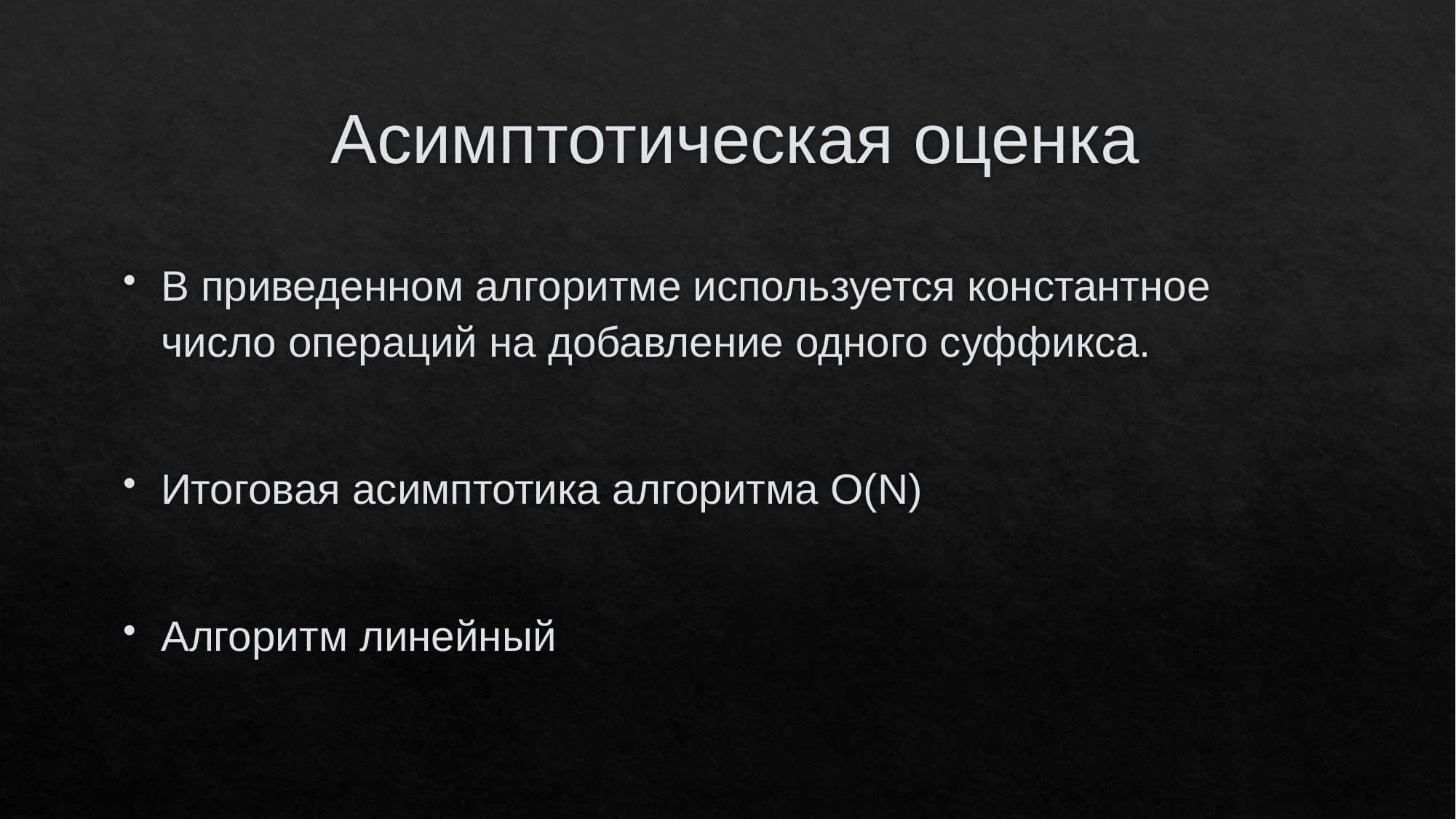

# Асимптотическая оценка
В приведенном алгоритме используется константное число операций на добавление одного суффикса.

Итоговая асимптотика алгоритма O(N)

Алгоритм линейный